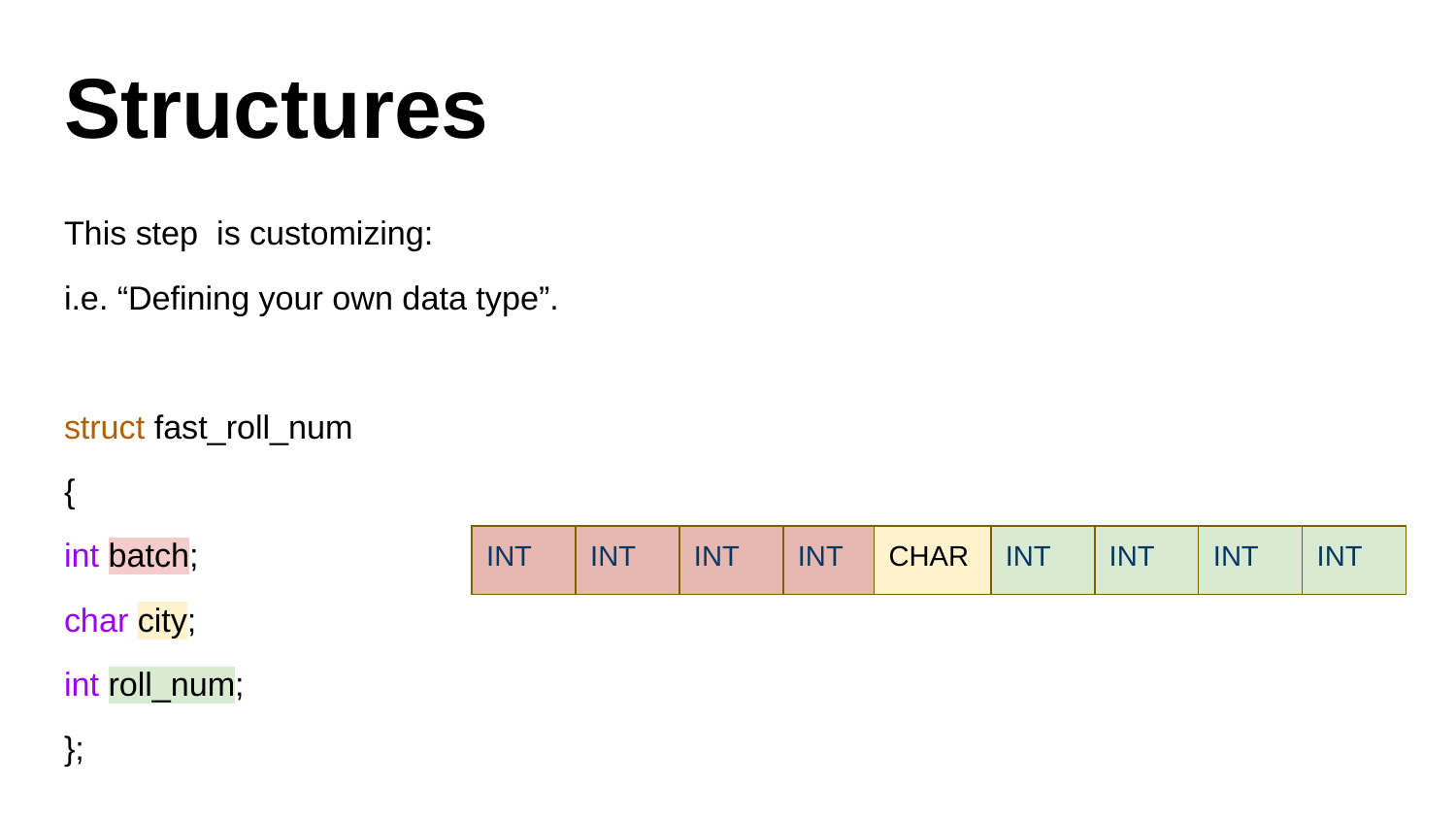

# Structures
This step  is customizing:
i.e. “Defining your own data type”.

struct fast_roll_num
{
int batch;
char city;
int roll_num;
};
| INT | INT | INT | INT | CHAR | INT | INT | INT | INT |
| --- | --- | --- | --- | --- | --- | --- | --- | --- |